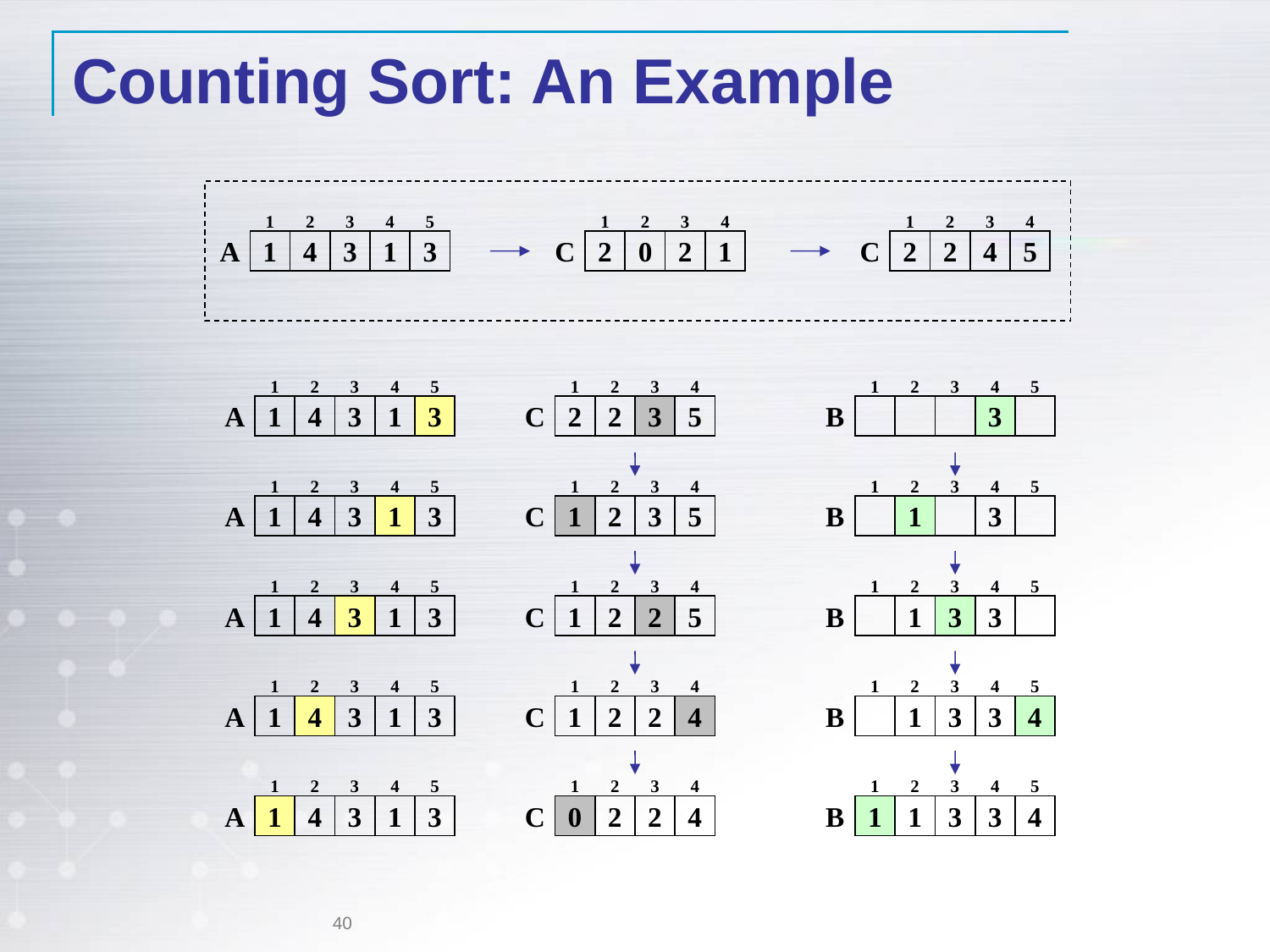

# Counting Sort: An Example

A
1
1
2
4
3
3
4
1
5
3

C
1
2
2
0
3
2
4
1

C
1
2
2
2
3
4
4
5

A
1
1
2
4
3
3
4
1
5
3

C
1
2
2
2
3
3
4
5

B
1

2

3

4
3
5

A
1
1
2
4
3
3
4
1
5
3

C
1
1
2
2
3
3
4
5

B
1

2
1
3

4
3
5

A
1
1
2
4
3
3
4
1
5
3

C
1
1
2
2
3
2
4
5

B
1

2
1
3
3
4
3
5

A
1
1
2
4
3
3
4
1
5
3

C
1
1
2
2
3
2
4
4

B
1

2
1
3
3
4
3
5
4

A
1
1
2
4
3
3
4
1
5
3

C
1
0
2
2
3
2
4
4

B
1
1
2
1
3
3
4
3
5
4
40